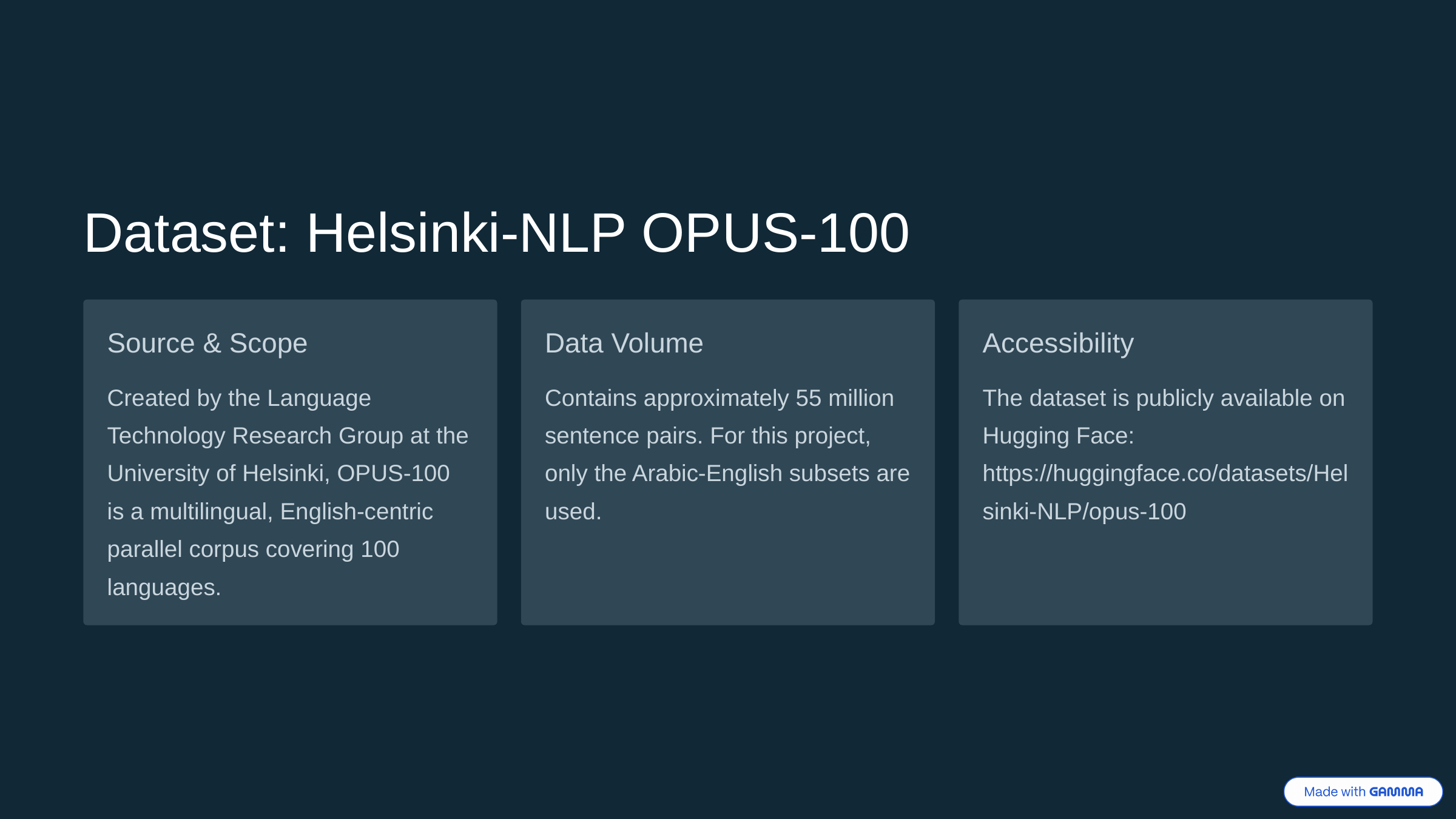

Dataset: Helsinki-NLP OPUS-100

Source & Scope
Data Volume
Accessibility
Created by the Language Technology Research Group at the University of Helsinki, OPUS-100 is a multilingual, English-centric parallel corpus covering 100 languages.
Contains approximately 55 million sentence pairs. For this project, only the Arabic-English subsets are used.
The dataset is publicly available on Hugging Face: https://huggingface.co/datasets/Helsinki-NLP/opus-100